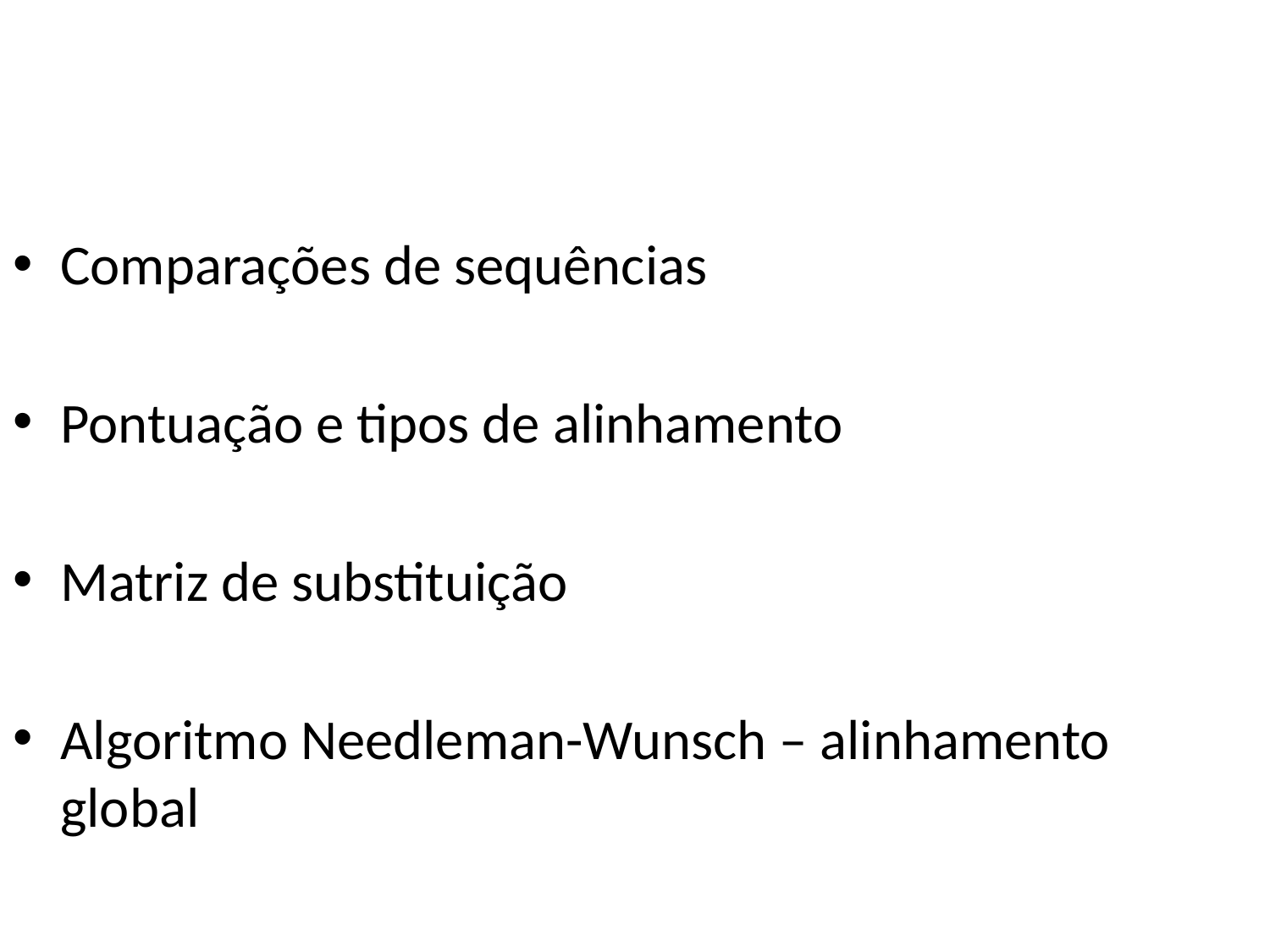

#
Comparações de sequências

Pontuação e tipos de alinhamento

Matriz de substituição

Algoritmo Needleman-Wunsch – alinhamento global